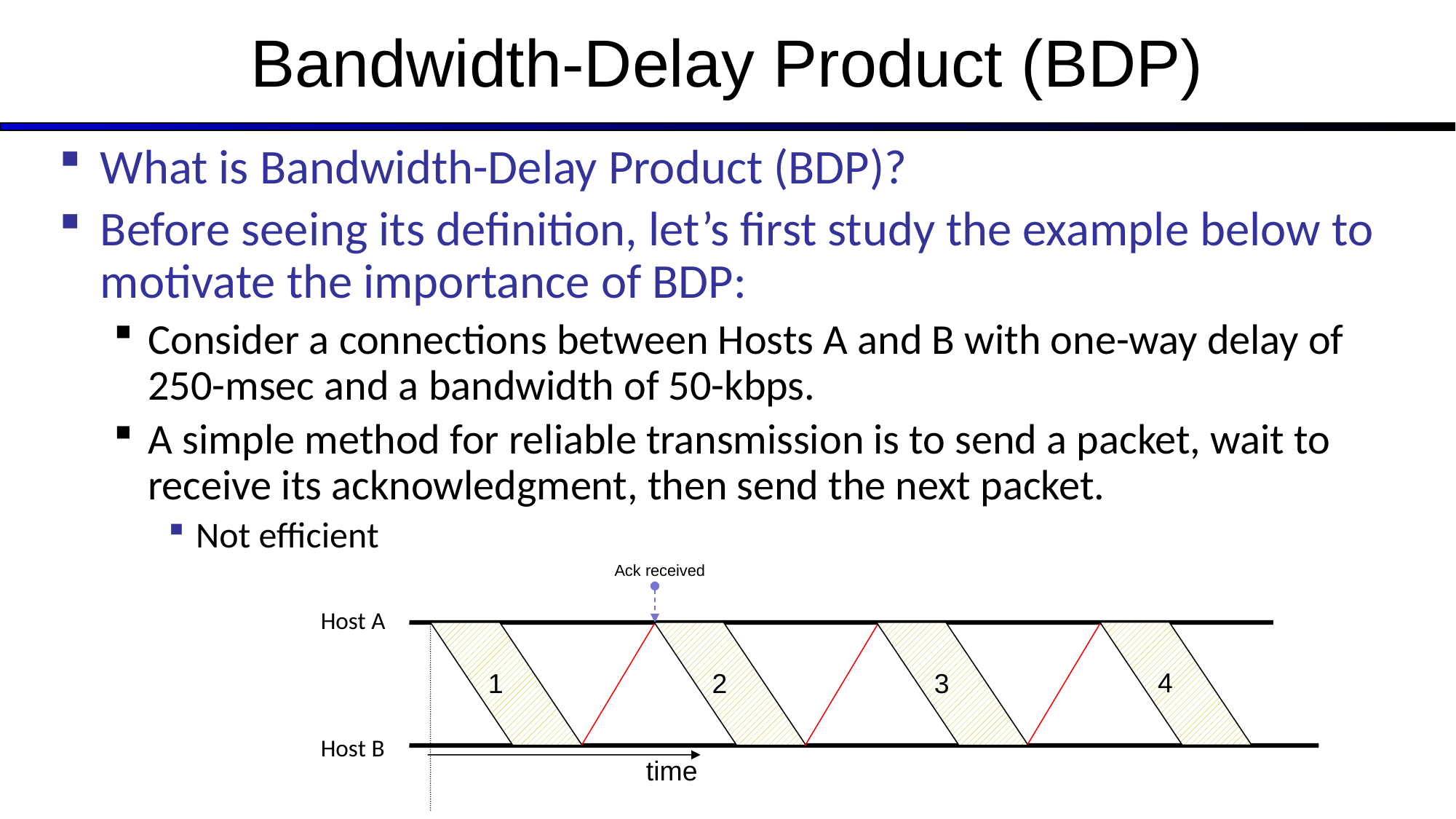

# Bandwidth-Delay Product (BDP)
What is Bandwidth-Delay Product (BDP)?
Before seeing its definition, let’s first study the example below to motivate the importance of BDP:
Consider a connections between Hosts A and B with one-way delay of 250-msec and a bandwidth of 50-kbps.
A simple method for reliable transmission is to send a packet, wait to receive its acknowledgment, then send the next packet.
Not efficient

Ack received
Host A
4

1

2
3
Host B

time